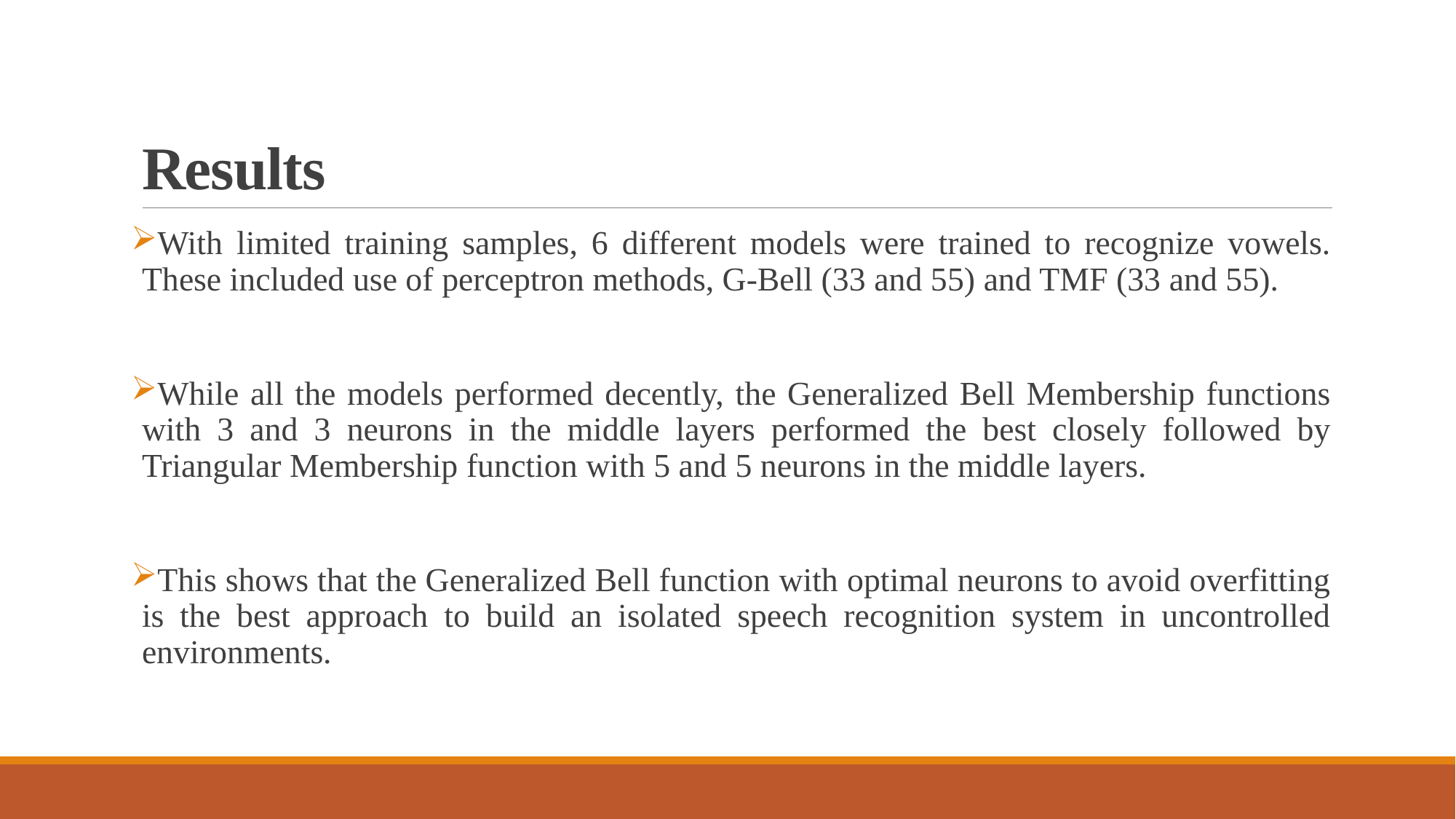

# Results
With limited training samples, 6 different models were trained to recognize vowels. These included use of perceptron methods, G-Bell (33 and 55) and TMF (33 and 55).

While all the models performed decently, the Generalized Bell Membership functions with 3 and 3 neurons in the middle layers performed the best closely followed by Triangular Membership function with 5 and 5 neurons in the middle layers.

This shows that the Generalized Bell function with optimal neurons to avoid overfitting is the best approach to build an isolated speech recognition system in uncontrolled environments.